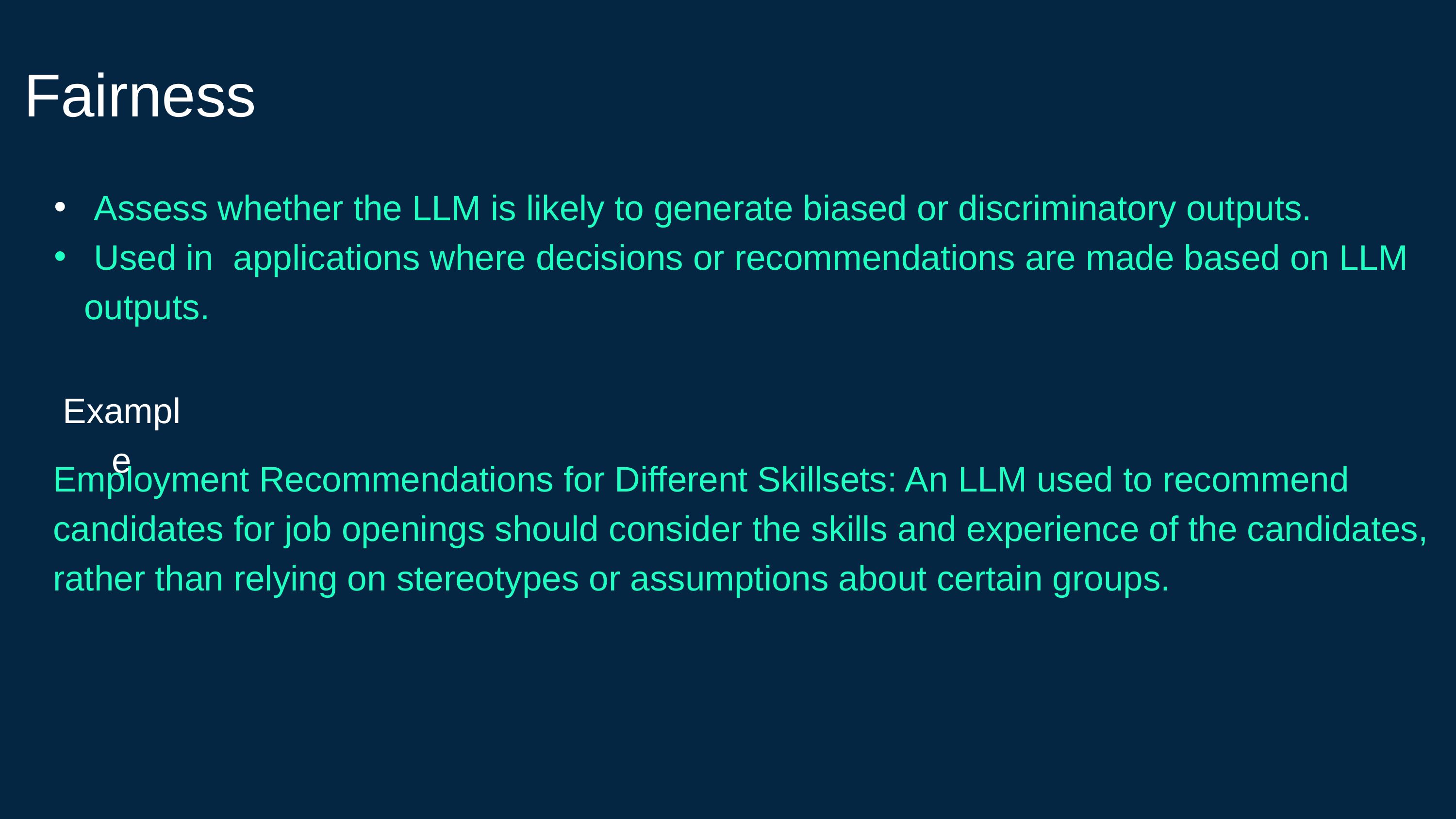

Fairness

 Assess whether the LLM is likely to generate biased or discriminatory outputs.
 Used in  applications where decisions or recommendations are made based on LLM outputs.
Example
Employment Recommendations for Different Skillsets: An LLM used to recommend candidates for job openings should consider the skills and experience of the candidates, rather than relying on stereotypes or assumptions about certain groups.